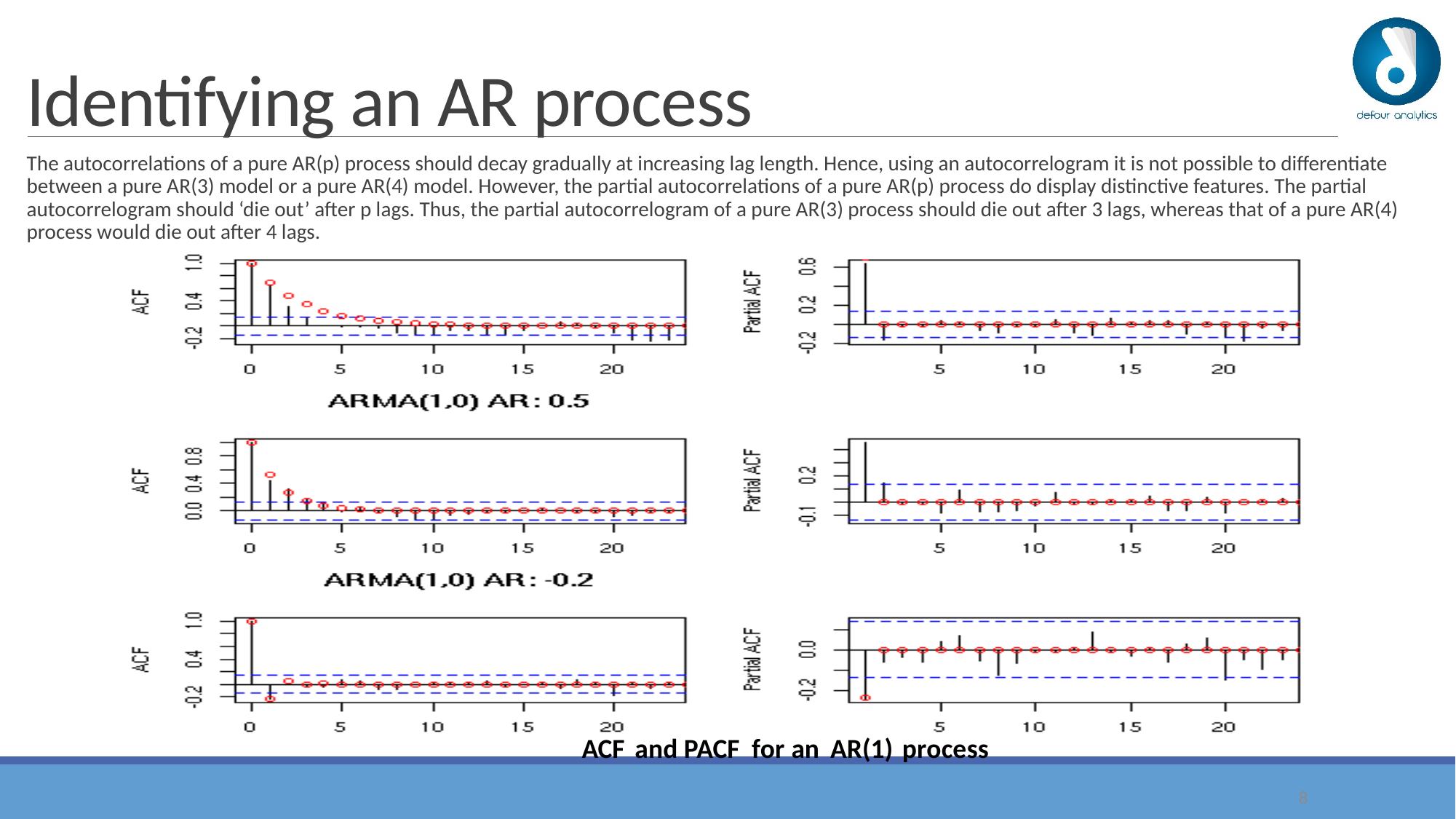

# Identifying an AR process
The autocorrelations of a pure AR(p) process should decay gradually at increasing lag length. Hence, using an autocorrelogram it is not possible to differentiate between a pure AR(3) model or a pure AR(4) model. However, the partial autocorrelations of a pure AR(p) process do display distinctive features. The partial autocorrelogram should ‘die out’ after p lags. Thus, the partial autocorrelogram of a pure AR(3) process should die out after 3 lags, whereas that of a pure AR(4) process would die out after 4 lags.

ACF and PACF for an AR(1) process
8